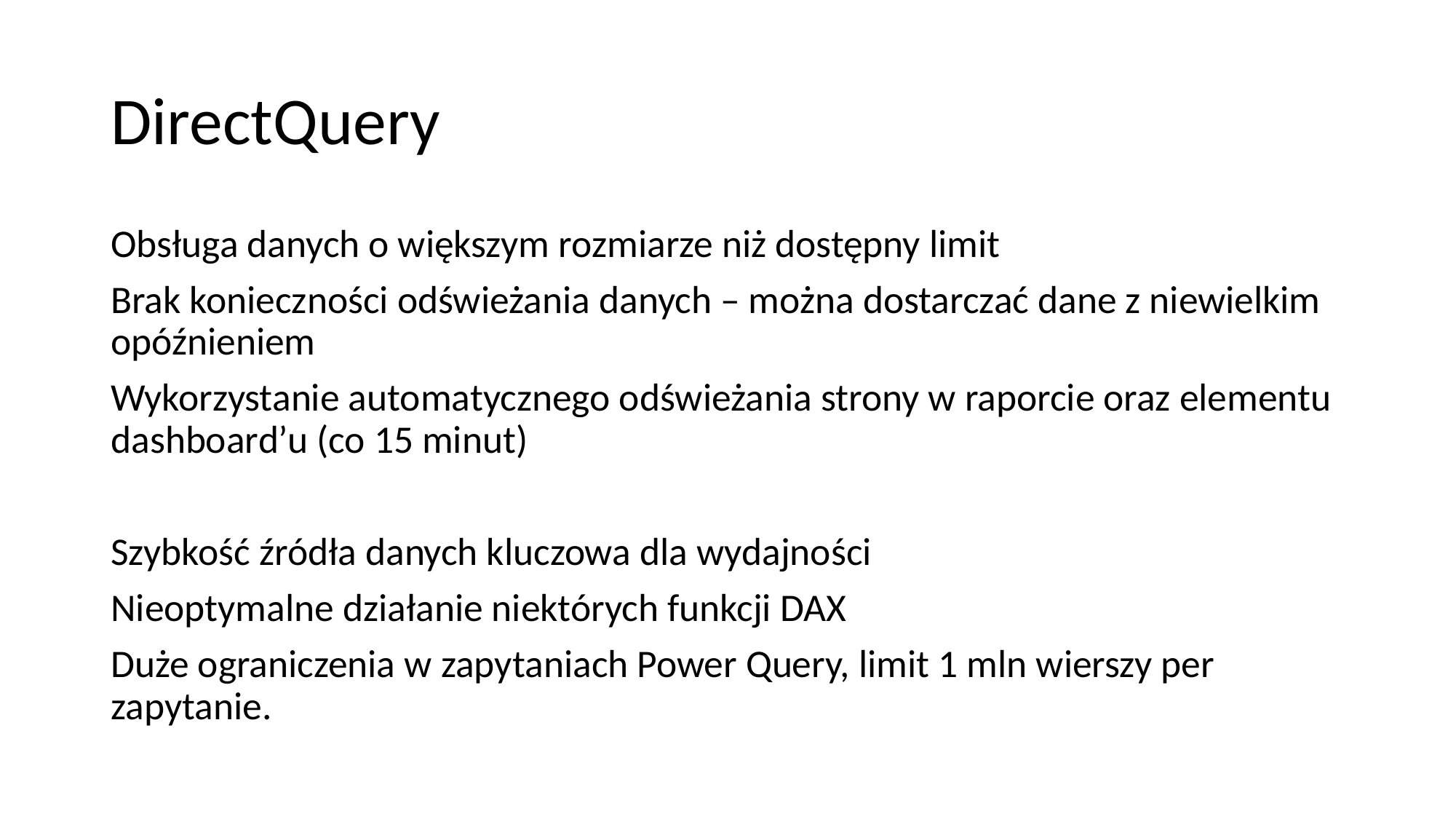

# DirectQuery
Obsługa danych o większym rozmiarze niż dostępny limit
Brak konieczności odświeżania danych – można dostarczać dane z niewielkim opóźnieniem
Wykorzystanie automatycznego odświeżania strony w raporcie oraz elementu dashboard’u (co 15 minut)

Szybkość źródła danych kluczowa dla wydajności
Nieoptymalne działanie niektórych funkcji DAX
Duże ograniczenia w zapytaniach Power Query, limit 1 mln wierszy per zapytanie.